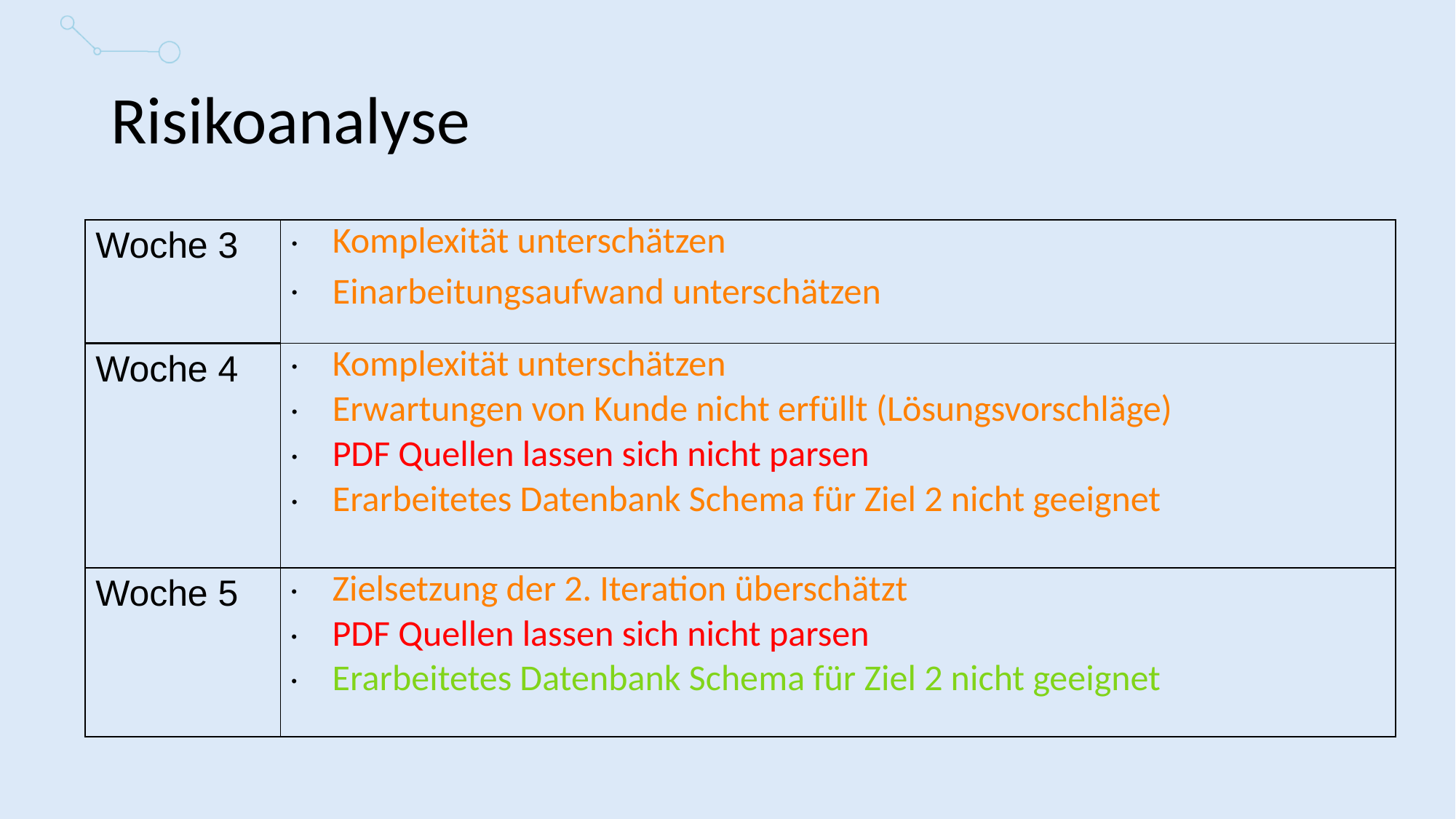

Risikoanalyse
| Woche 3 | Komplexität unterschätzen Einarbeitungsaufwand unterschätzen |
| --- | --- |
| Woche 4 | Komplexität unterschätzen   Erwartungen von Kunde nicht erfüllt (Lösungsvorschläge) PDF Quellen lassen sich nicht parsen Erarbeitetes Datenbank Schema für Ziel 2 nicht geeignet |
| Woche 5 | Zielsetzung der 2. Iteration überschätzt PDF Quellen lassen sich nicht parsen Erarbeitetes Datenbank Schema für Ziel 2 nicht geeignet |